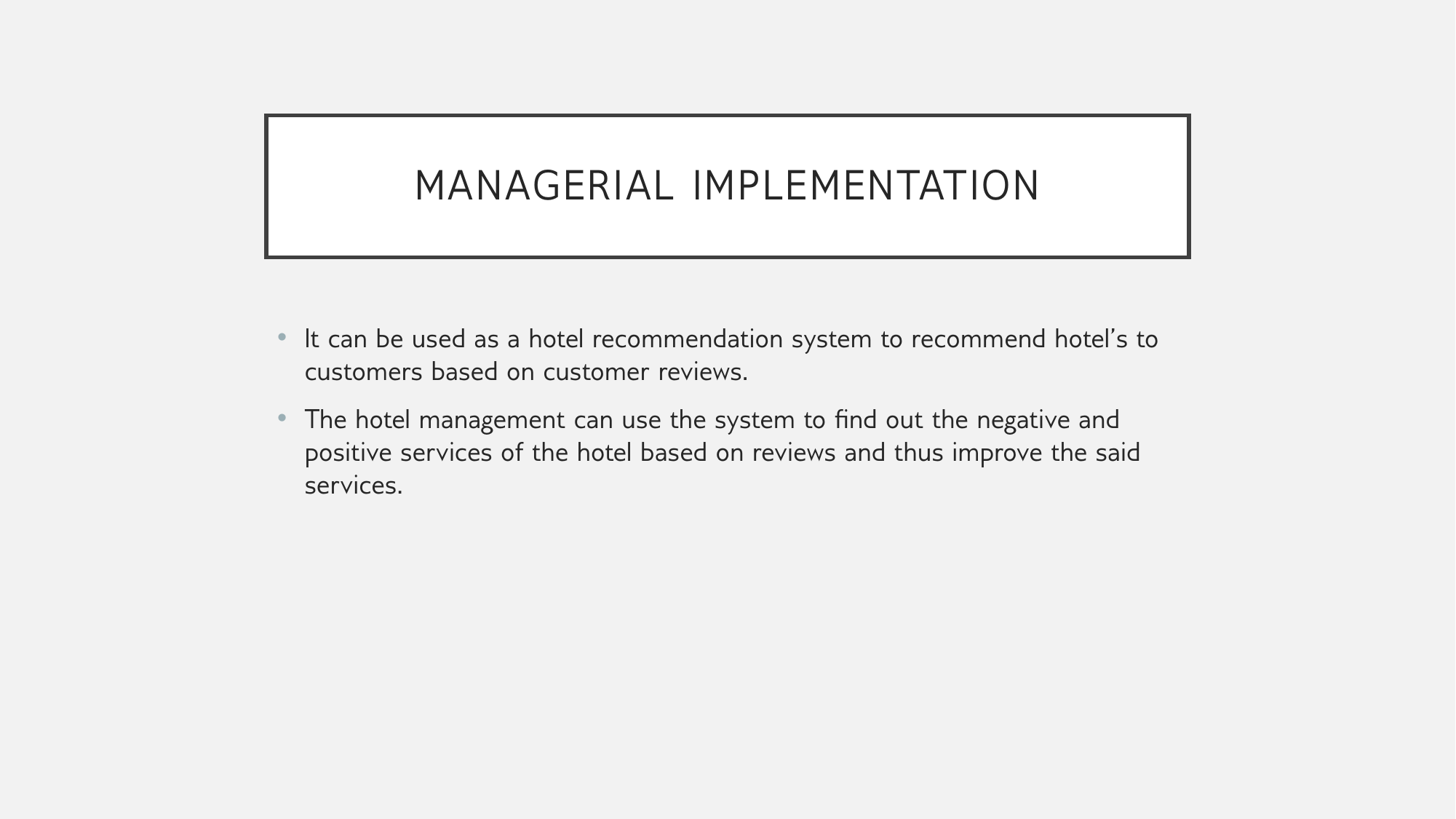

# MANAGERIAL IMPLEMENTATION
It can be used as a hotel recommendation system to recommend hotel’s to customers based on customer reviews.
The hotel management can use the system to find out the negative and positive services of the hotel based on reviews and thus improve the said services.